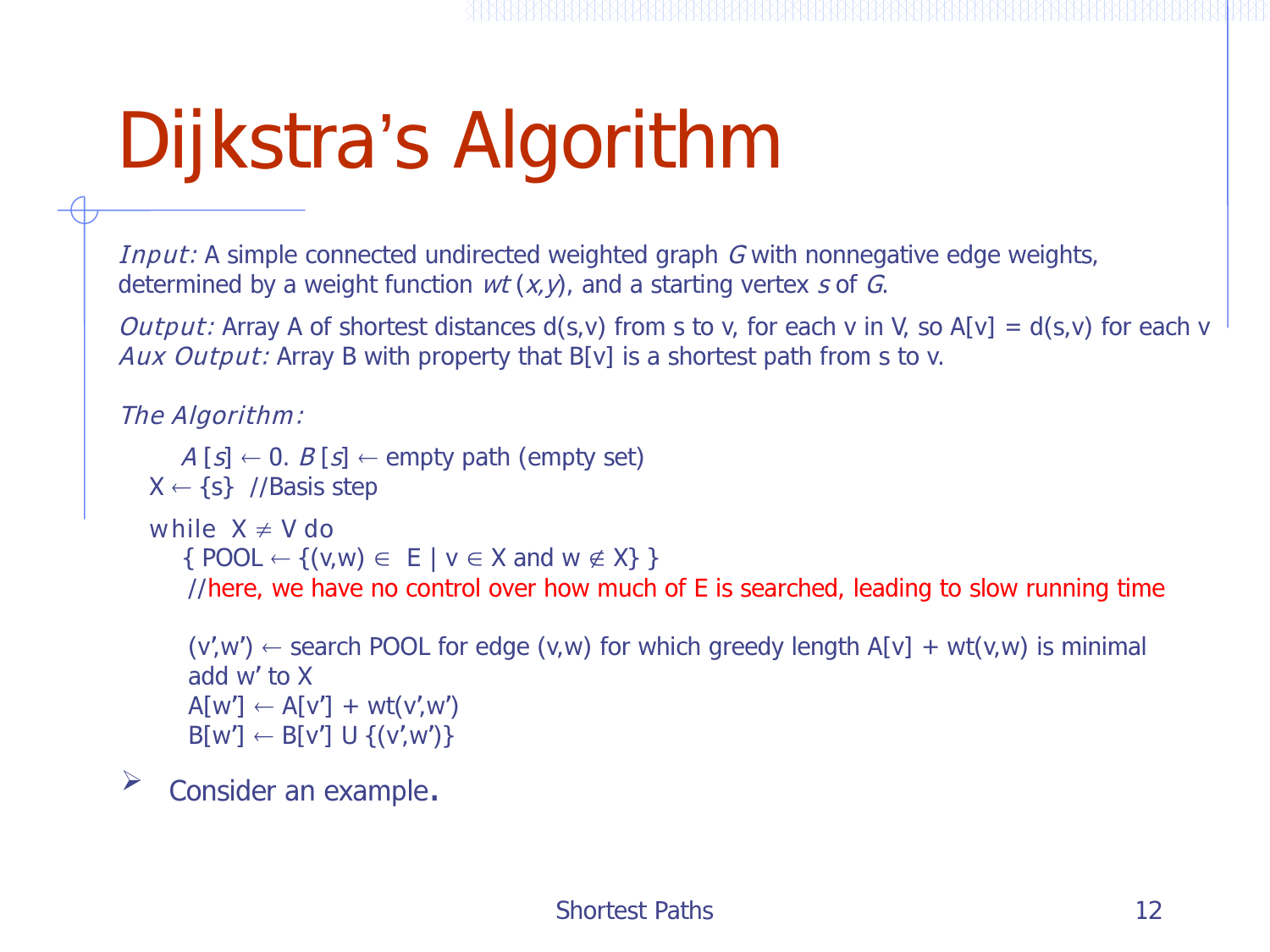

Dijkstra’s Algorithm
Input: A simple connected undirected weighted graph G with nonnegative edge weights, determined by a weight function wt (x,y), and a starting vertex s of G.
Output: Array A of shortest distances d(s,v) from s to v, for each v in V, so A[v] = d(s,v) for each v
Aux Output: Array B with property that B[v] is a shortest path from s to v.
The Algorithm:
     A [s] ← 0. B [s] ← empty path (empty set)
    X ← {s}  //Basis step
    while  X ≠ V do
         { POOL ← {(v,w) ∈  E | v ∈ X and w ∉ X} }
         //here, we have no control over how much of E is searched, leading to slow running time
         (v’,w’) ← search POOL for edge (v,w) for which greedy length A[v] + wt(v,w) is minimal
         add w’ to X
         A[w’] ← A[v’] + wt(v’,w’)
         B[w’] ← B[v’] U {(v’,w’)}
 Consider an example.
Shortest Paths
12